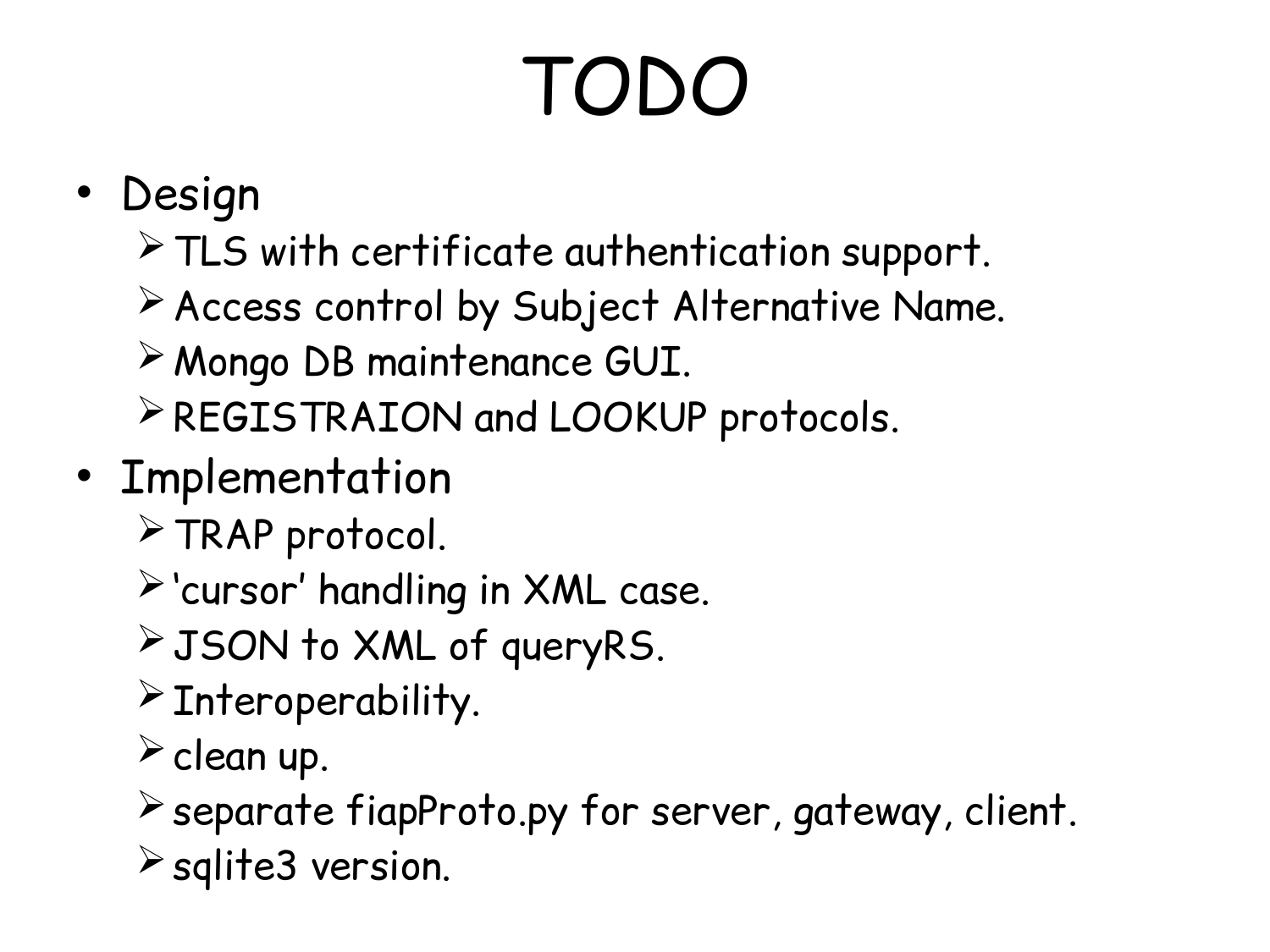

# TODO
Design
TLS with certificate authentication support.
Access control by Subject Alternative Name.
Mongo DB maintenance GUI.
REGISTRAION and LOOKUP protocols.
Implementation
TRAP protocol.
‘cursor’ handling in XML case.
JSON to XML of queryRS.
Interoperability.
clean up.
separate fiapProto.py for server, gateway, client.
sqlite3 version.